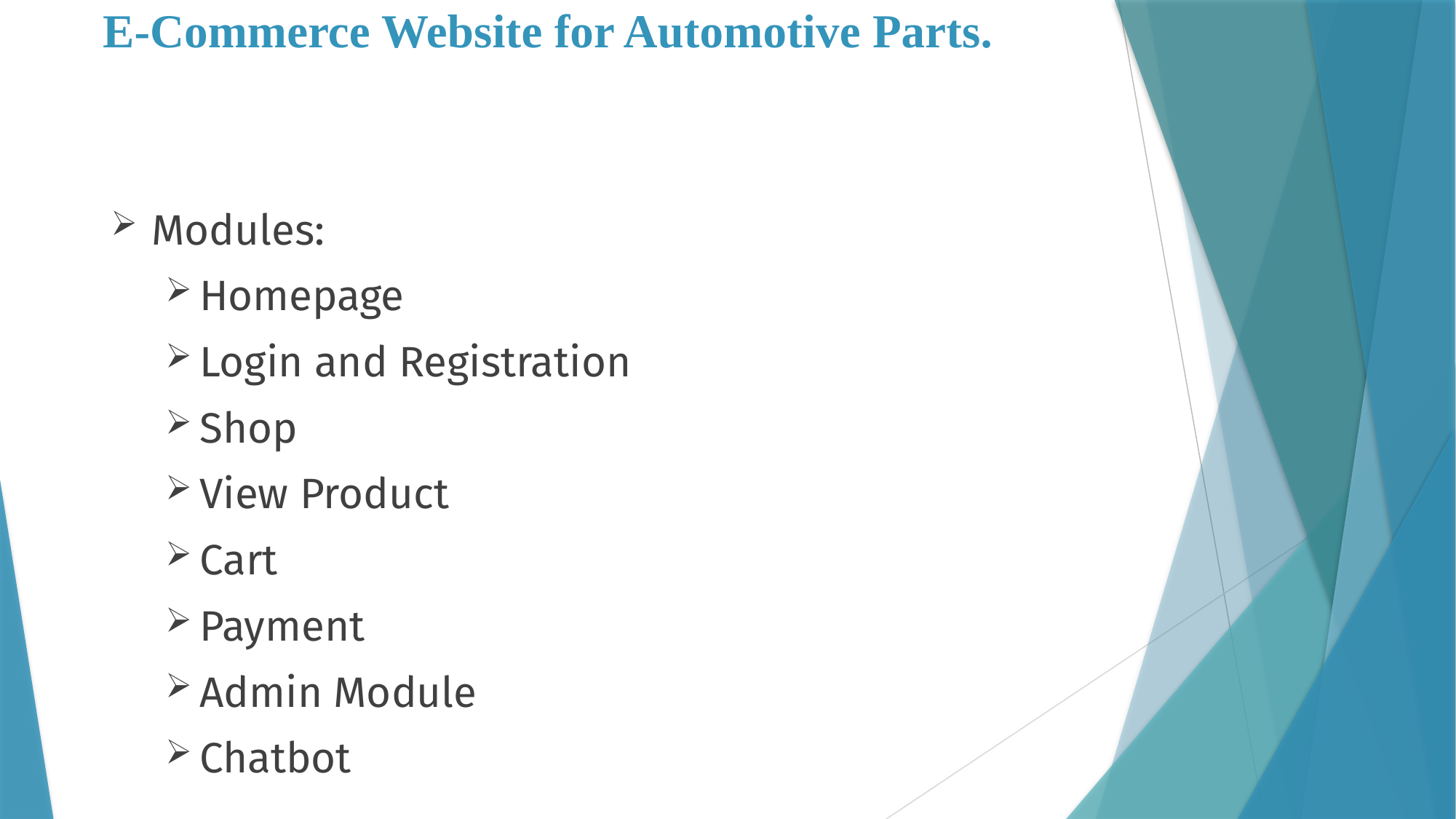

# E-Commerce Website for Automotive Parts.
Modules:
Homepage
Login and Registration
Shop
View Product
Cart
Payment
Admin Module
Chatbot